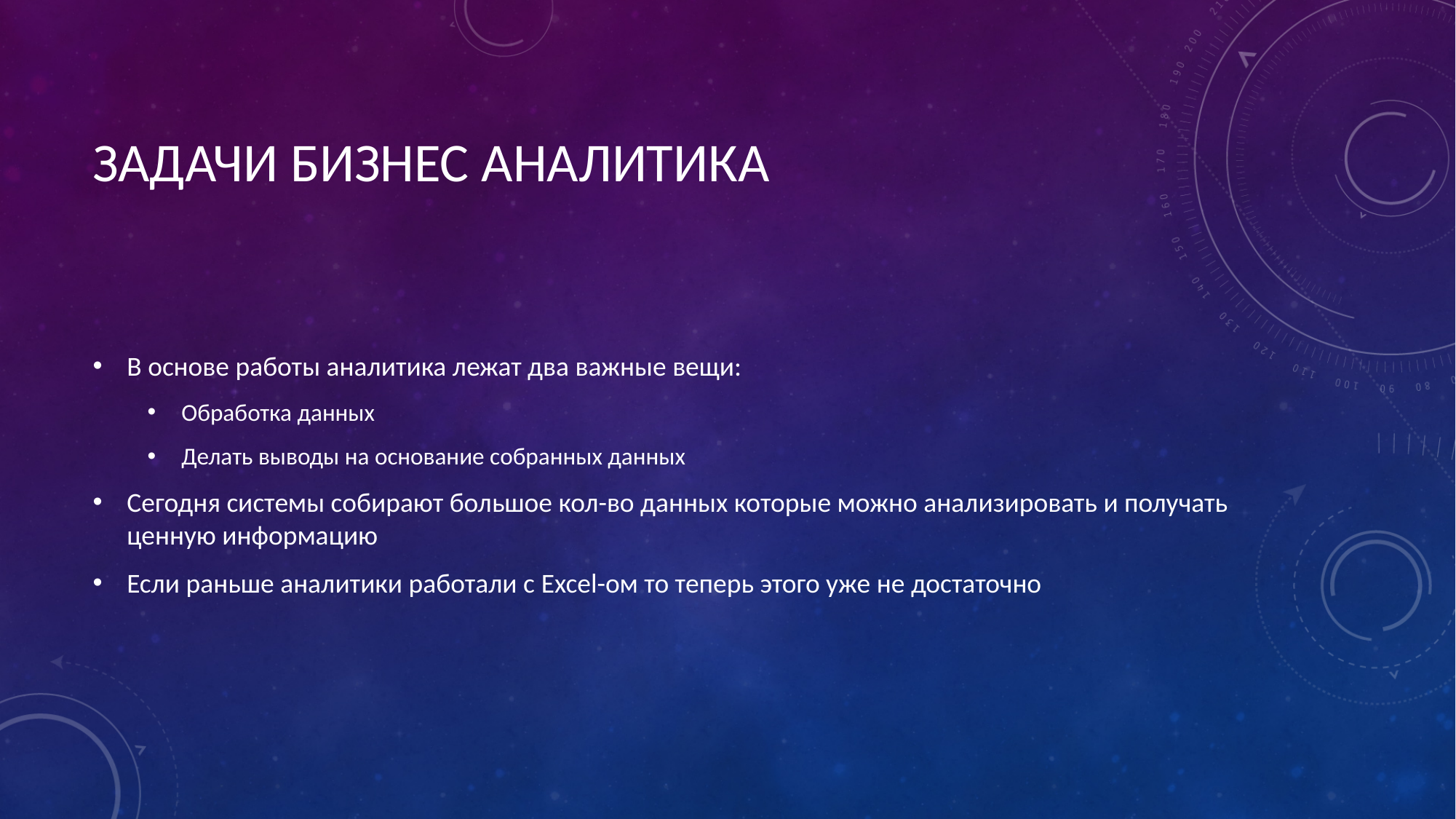

# Задачи бизнес аналитика
В основе работы аналитика лежат два важные вещи:
Обработка данных
Делать выводы на основание собранных данных
Сегодня системы собирают большое кол-во данных которые можно анализировать и получать ценную информацию
Если раньше аналитики работали с Excel-ом то теперь этого уже не достаточно